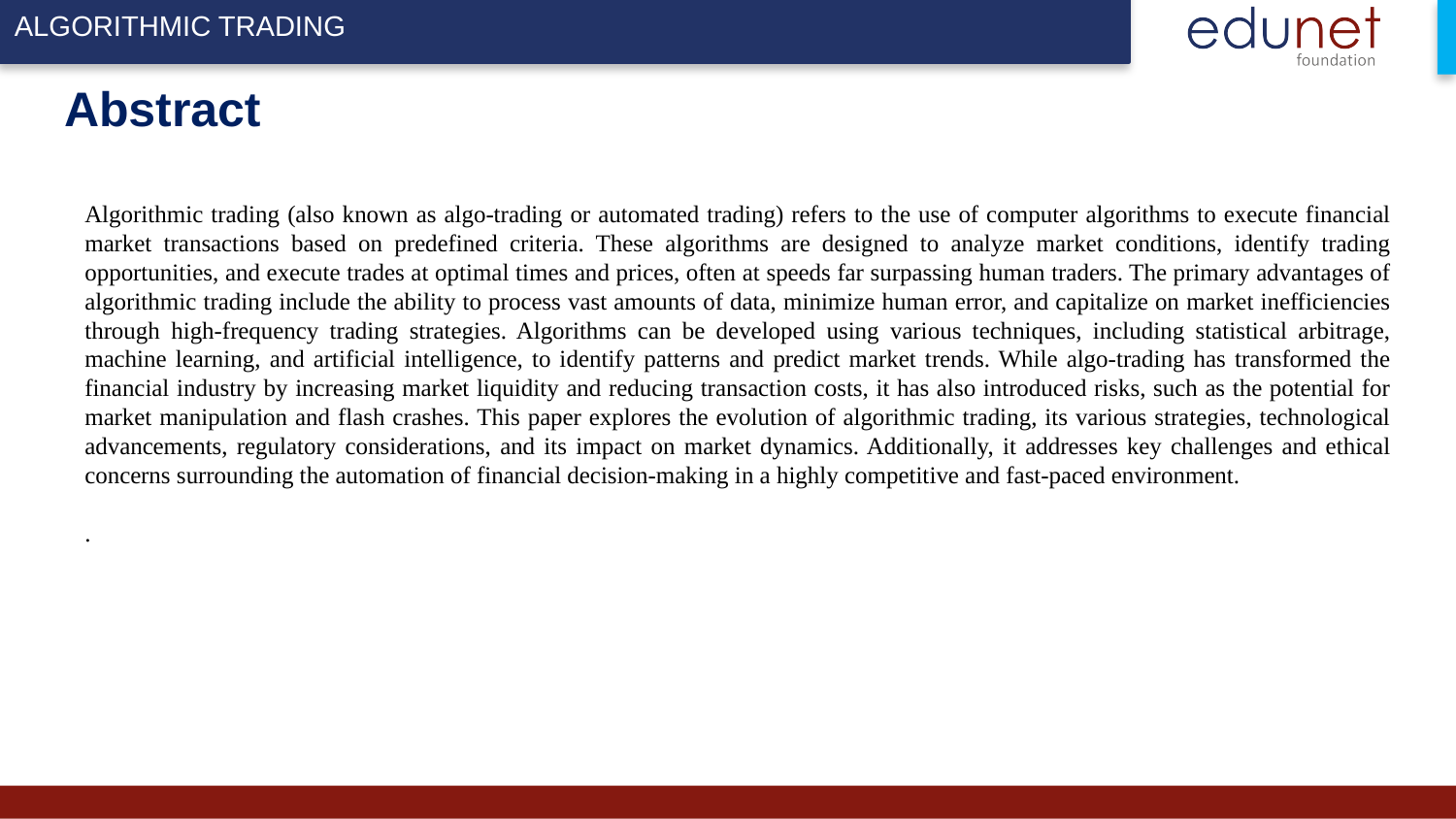

# Abstract

Algorithmic trading (also known as algo-trading or automated trading) refers to the use of computer algorithms to execute financial market transactions based on predefined criteria. These algorithms are designed to analyze market conditions, identify trading opportunities, and execute trades at optimal times and prices, often at speeds far surpassing human traders. The primary advantages of algorithmic trading include the ability to process vast amounts of data, minimize human error, and capitalize on market inefficiencies through high-frequency trading strategies. Algorithms can be developed using various techniques, including statistical arbitrage, machine learning, and artificial intelligence, to identify patterns and predict market trends. While algo-trading has transformed the financial industry by increasing market liquidity and reducing transaction costs, it has also introduced risks, such as the potential for market manipulation and flash crashes. This paper explores the evolution of algorithmic trading, its various strategies, technological advancements, regulatory considerations, and its impact on market dynamics. Additionally, it addresses key challenges and ethical concerns surrounding the automation of financial decision-making in a highly competitive and fast-paced environment.

.